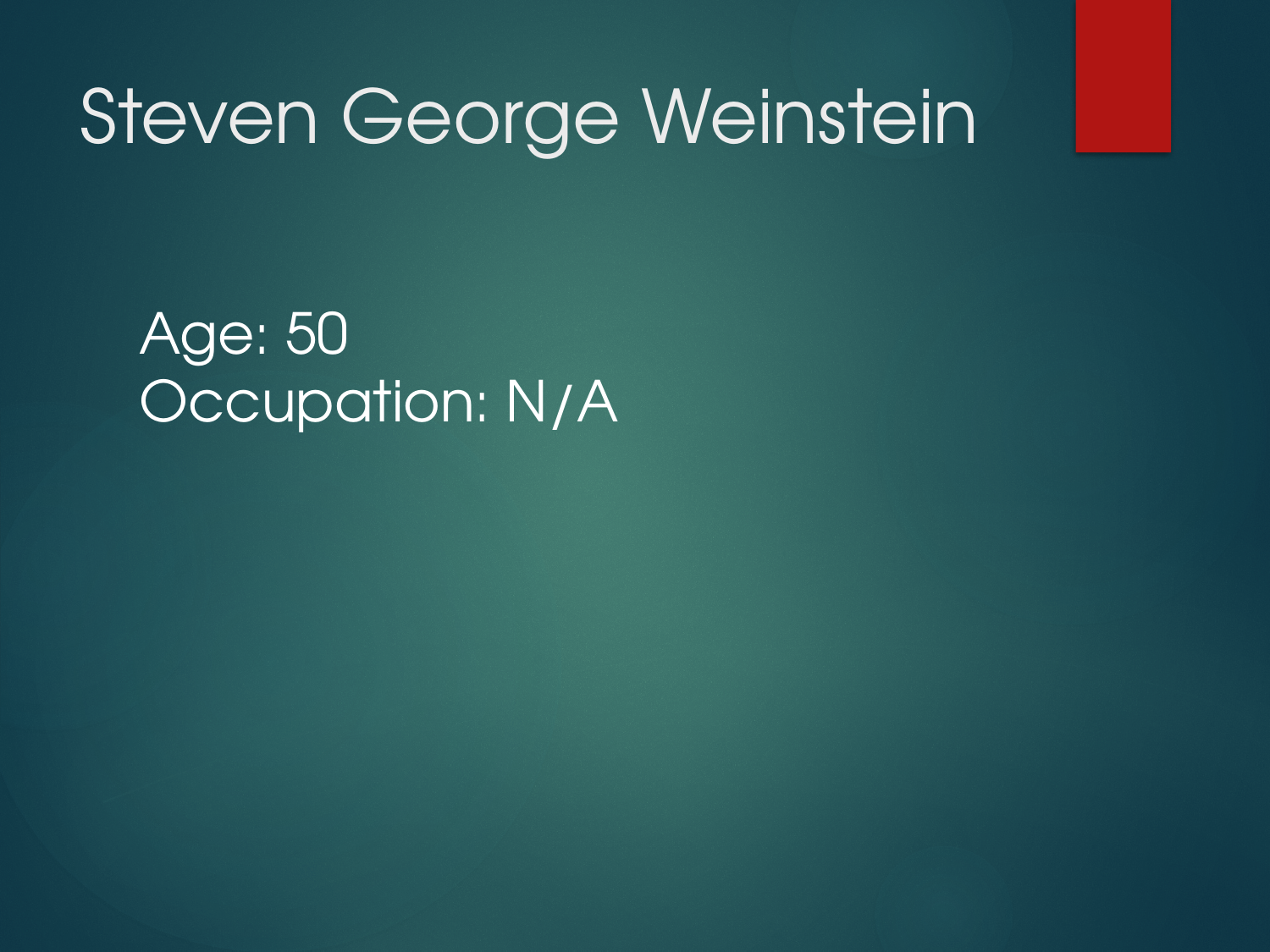

# Steven George Weinstein

Age: 50
Occupation: N/A